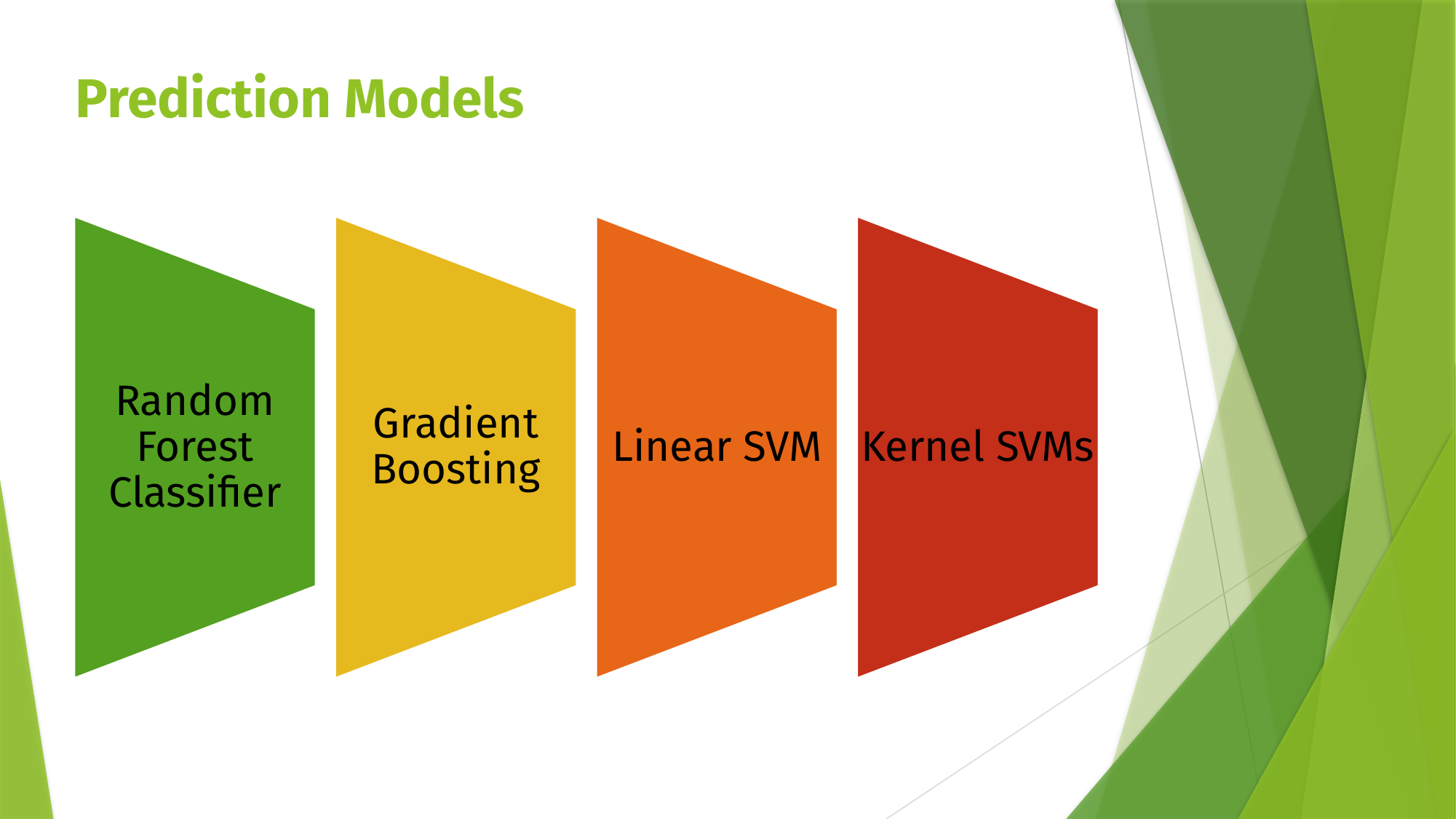

# Prediction Models
Random Forest Classifier
Gradient Boosting
Linear SVM
Kernel SVMs